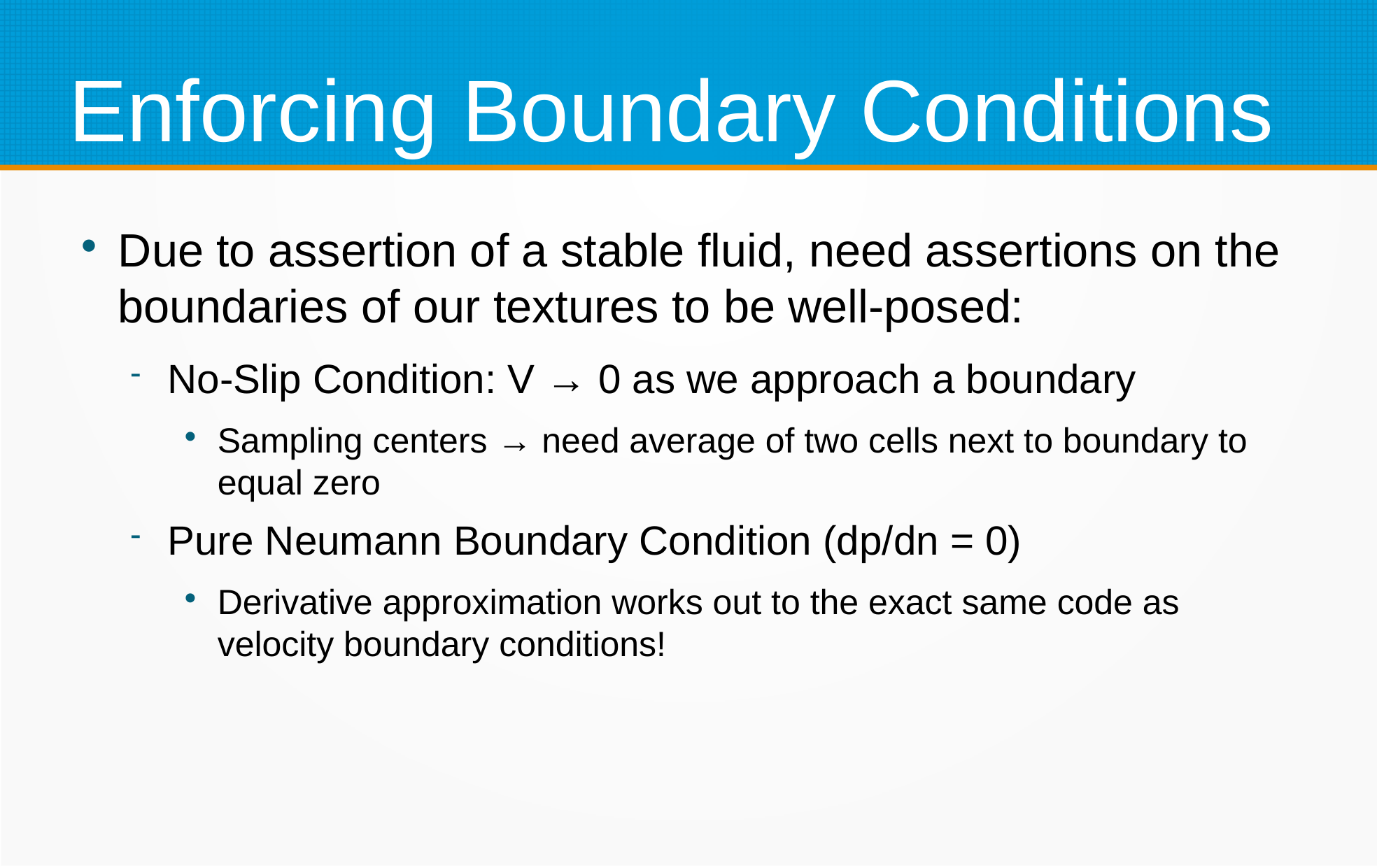

Enforcing Boundary Conditions
Due to assertion of a stable fluid, need assertions on the boundaries of our textures to be well-posed:
No-Slip Condition: V → 0 as we approach a boundary
Sampling centers → need average of two cells next to boundary to equal zero
Pure Neumann Boundary Condition (dp/dn = 0)
Derivative approximation works out to the exact same code as velocity boundary conditions!